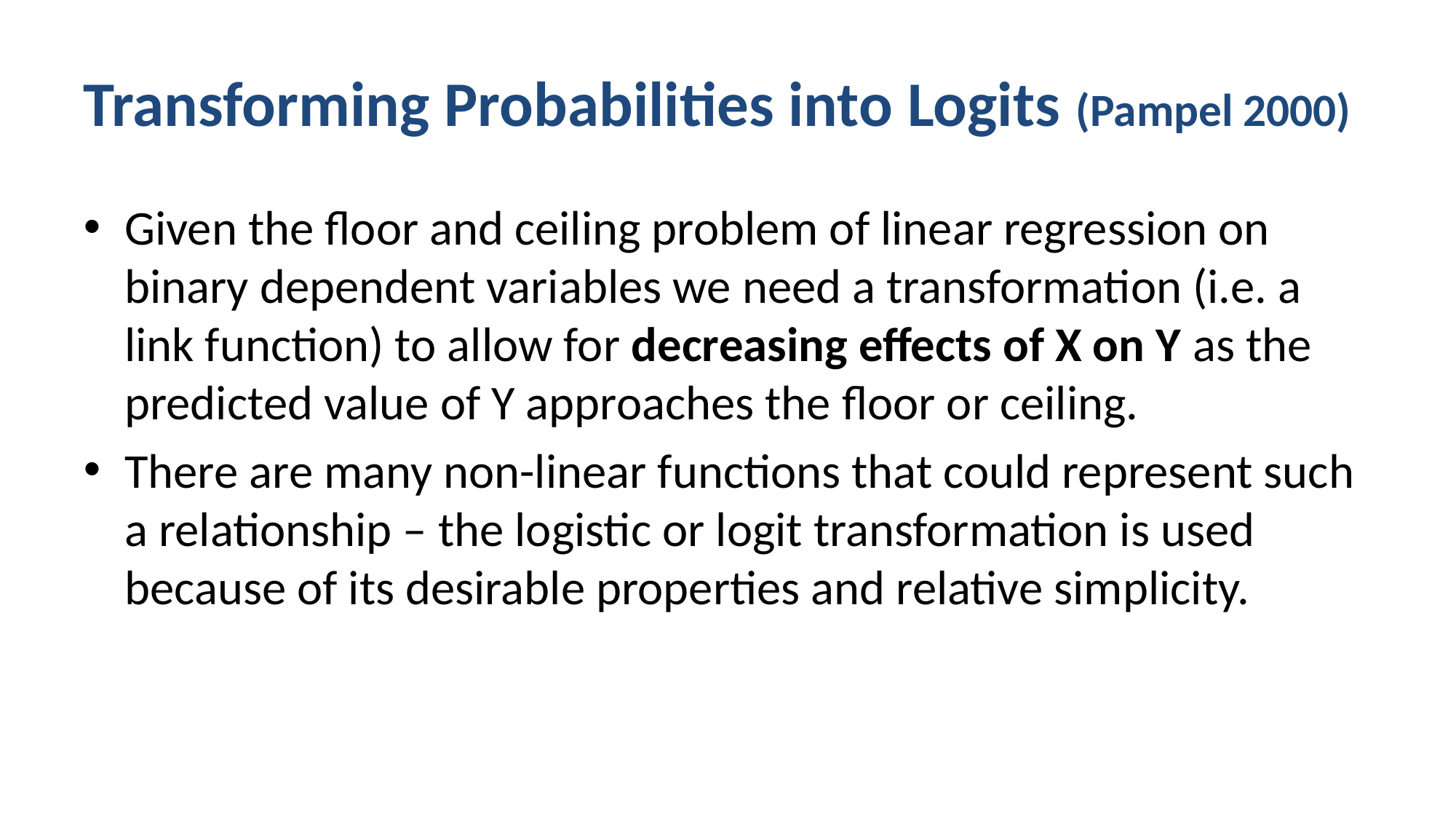

# Transforming Probabilities into Logits (Pampel 2000)
Given the floor and ceiling problem of linear regression on binary dependent variables we need a transformation (i.e. a link function) to allow for decreasing effects of X on Y as the predicted value of Y approaches the floor or ceiling.
There are many non-linear functions that could represent such a relationship – the logistic or logit transformation is used because of its desirable properties and relative simplicity.